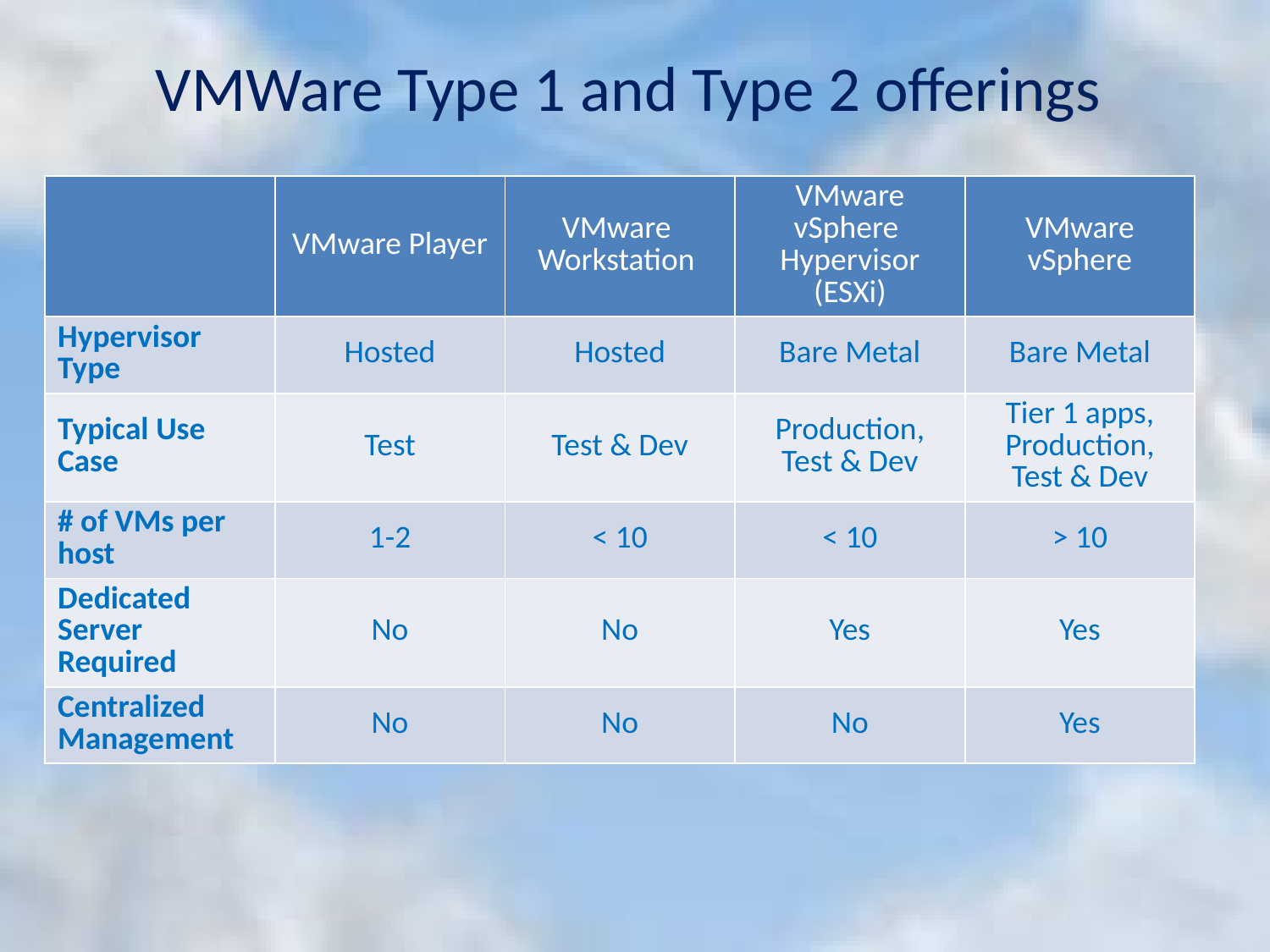

# VMWare Type 1 and Type 2 offerings
|  | VMware Player | VMware Workstation | VMware vSphere Hypervisor (ESXi) | VMware vSphere |
| --- | --- | --- | --- | --- |
| Hypervisor Type | Hosted | Hosted | Bare Metal | Bare Metal |
| Typical Use Case | Test | Test & Dev | Production, Test & Dev | Tier 1 apps, Production, Test & Dev |
| # of VMs per host | 1-2 | < 10 | < 10 | > 10 |
| Dedicated Server Required | No | No | Yes | Yes |
| Centralized Management | No | No | No | Yes |